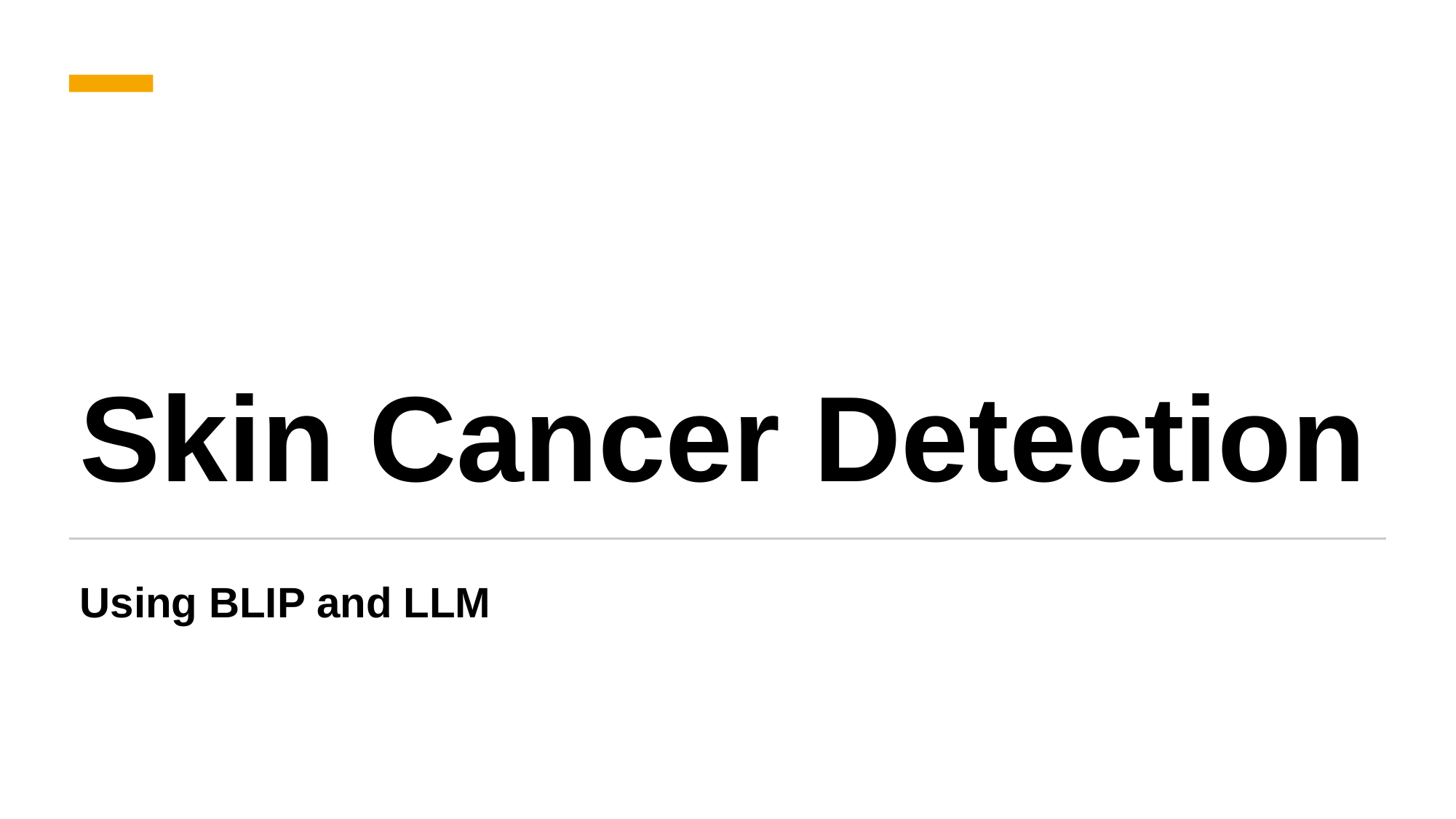

# Skin Cancer Detection
Using BLIP and LLM